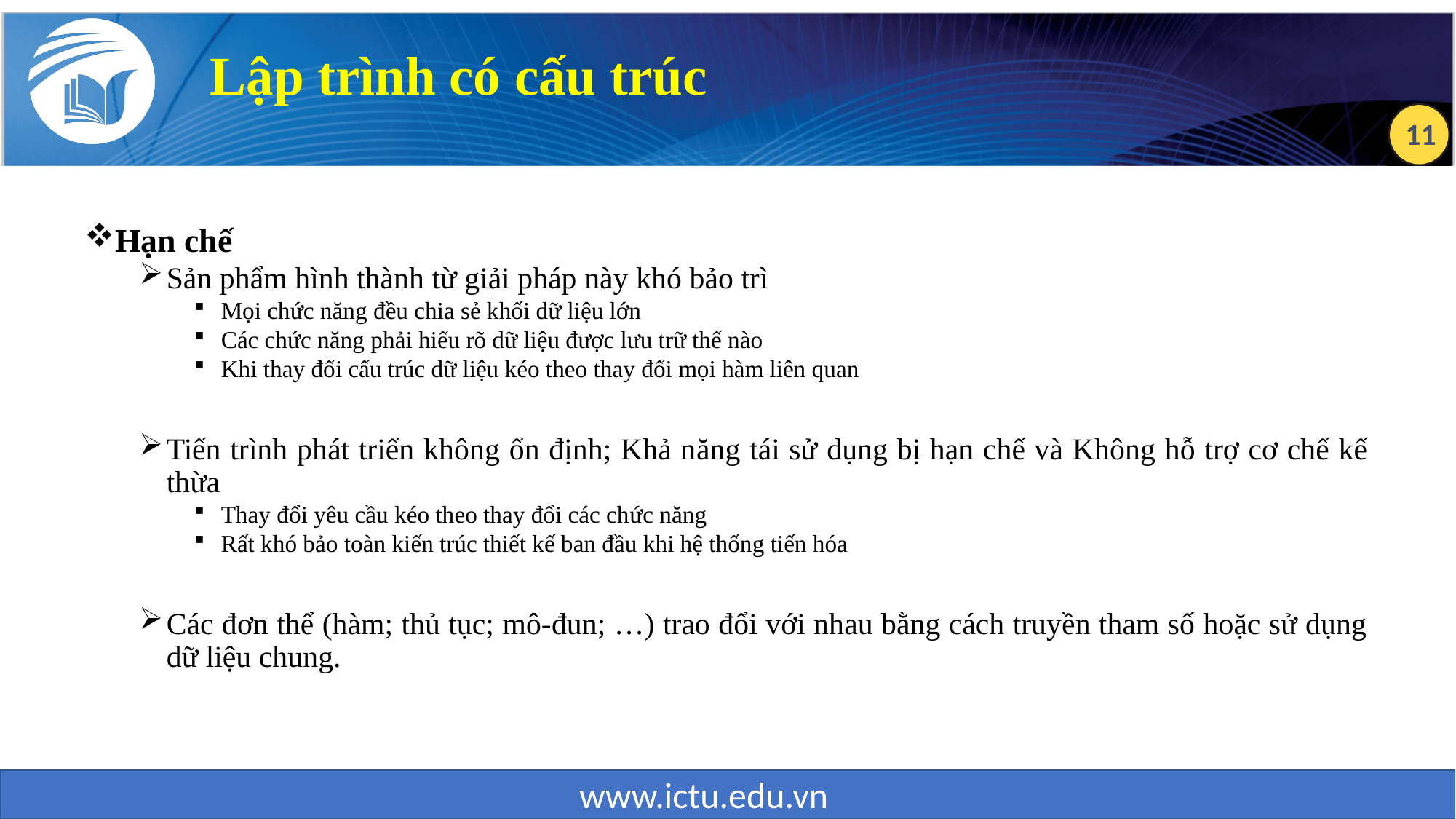

Lập trình có cấu trúc
Hạn chế
Sản phẩm hình thành từ giải pháp này khó bảo trì
Mọi chức năng đều chia sẻ khối dữ liệu lớn
Các chức năng phải hiểu rõ dữ liệu được lưu trữ thế nào
Khi thay đổi cấu trúc dữ liệu kéo theo thay đổi mọi hàm liên quan

Tiến trình phát triển không ổn định; Khả năng tái sử dụng bị hạn chế và Không hỗ trợ cơ chế kế thừa
Thay đổi yêu cầu kéo theo thay đổi các chức năng
Rất khó bảo toàn kiến trúc thiết kế ban đầu khi hệ thống tiến hóa

Các đơn thể (hàm; thủ tục; mô-đun; …) trao đổi với nhau bằng cách truyền tham số hoặc sử dụng dữ liệu chung.